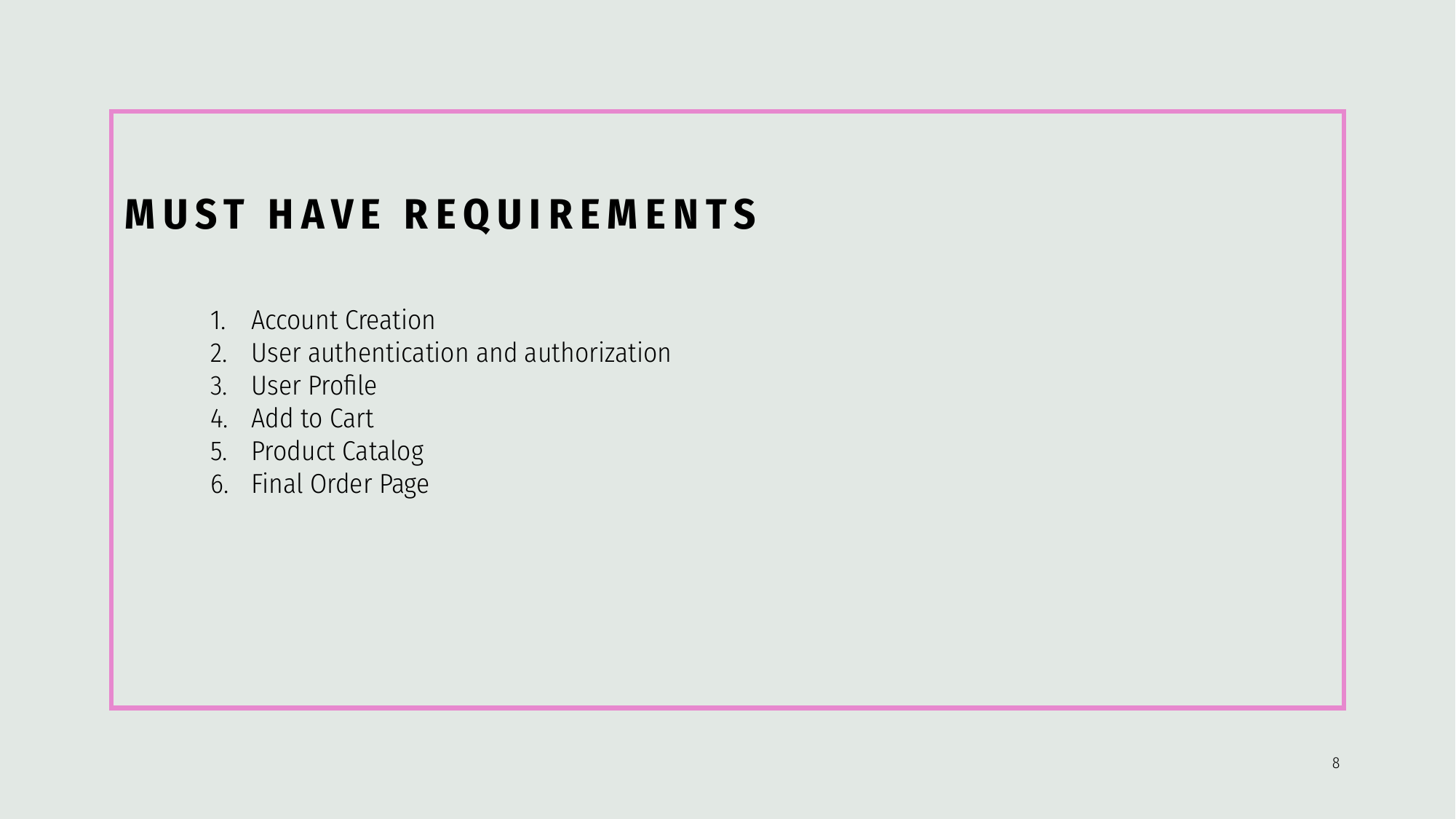

# Must have requirements
Account Creation
User authentication and authorization
User Profile
Add to Cart
Product Catalog
Final Order Page

8